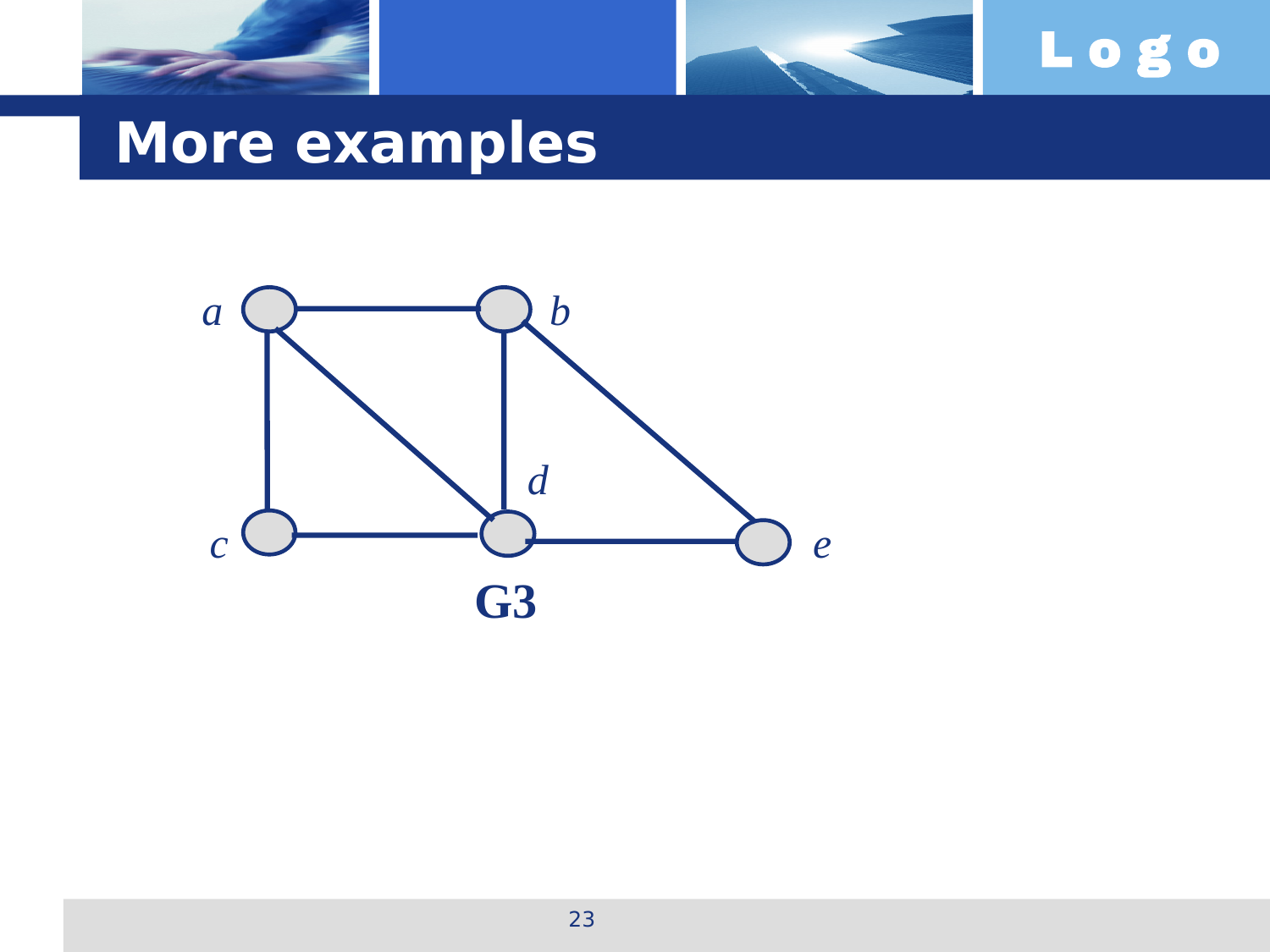

# More examples

a
b

d
c
e

G3
23